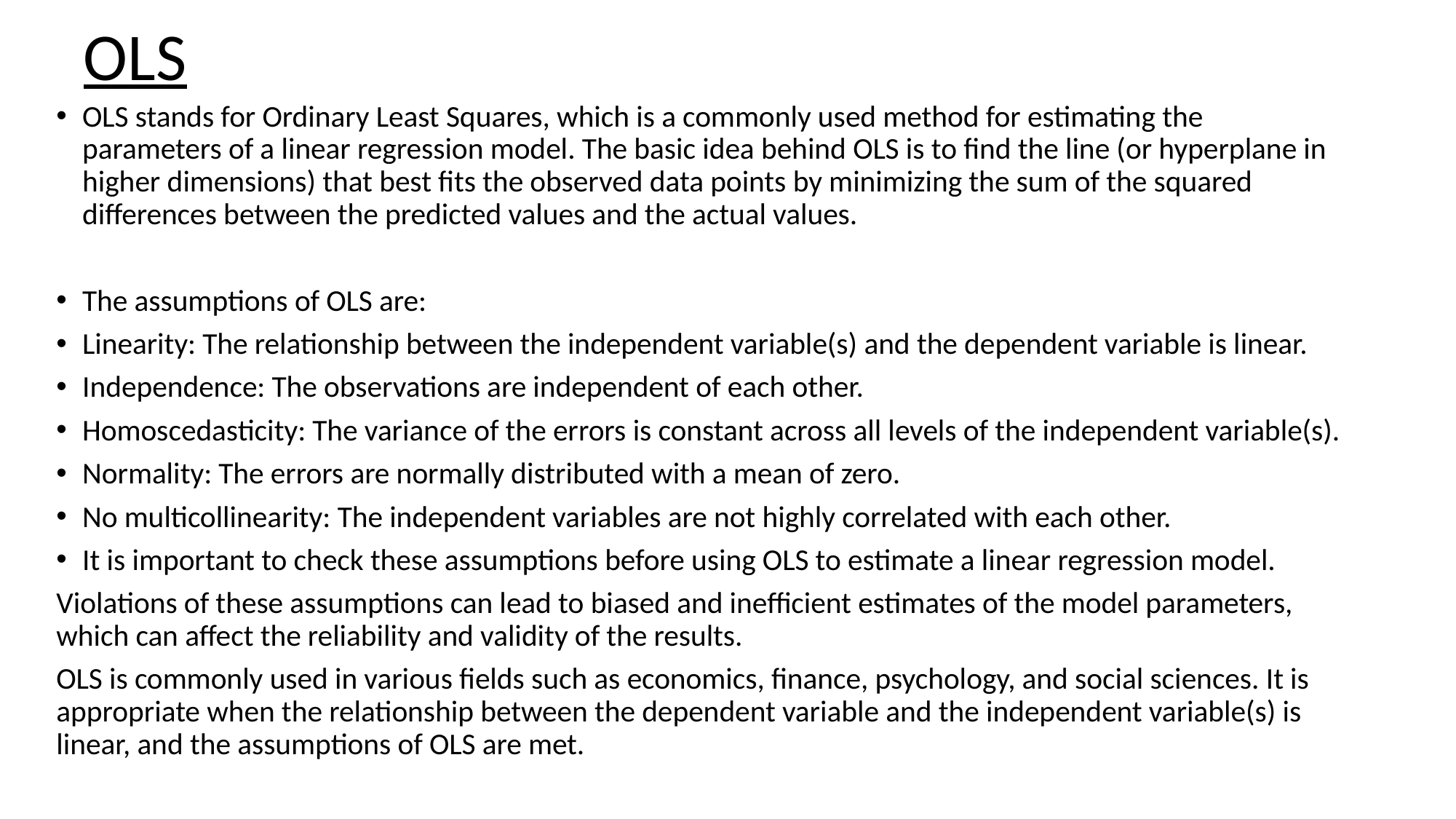

# OLS
OLS stands for Ordinary Least Squares, which is a commonly used method for estimating the parameters of a linear regression model. The basic idea behind OLS is to find the line (or hyperplane in higher dimensions) that best fits the observed data points by minimizing the sum of the squared differences between the predicted values and the actual values.

The assumptions of OLS are:
Linearity: The relationship between the independent variable(s) and the dependent variable is linear.
Independence: The observations are independent of each other.
Homoscedasticity: The variance of the errors is constant across all levels of the independent variable(s).
Normality: The errors are normally distributed with a mean of zero.
No multicollinearity: The independent variables are not highly correlated with each other.
It is important to check these assumptions before using OLS to estimate a linear regression model.
Violations of these assumptions can lead to biased and inefficient estimates of the model parameters, which can affect the reliability and validity of the results.
OLS is commonly used in various fields such as economics, finance, psychology, and social sciences. It is appropriate when the relationship between the dependent variable and the independent variable(s) is linear, and the assumptions of OLS are met.